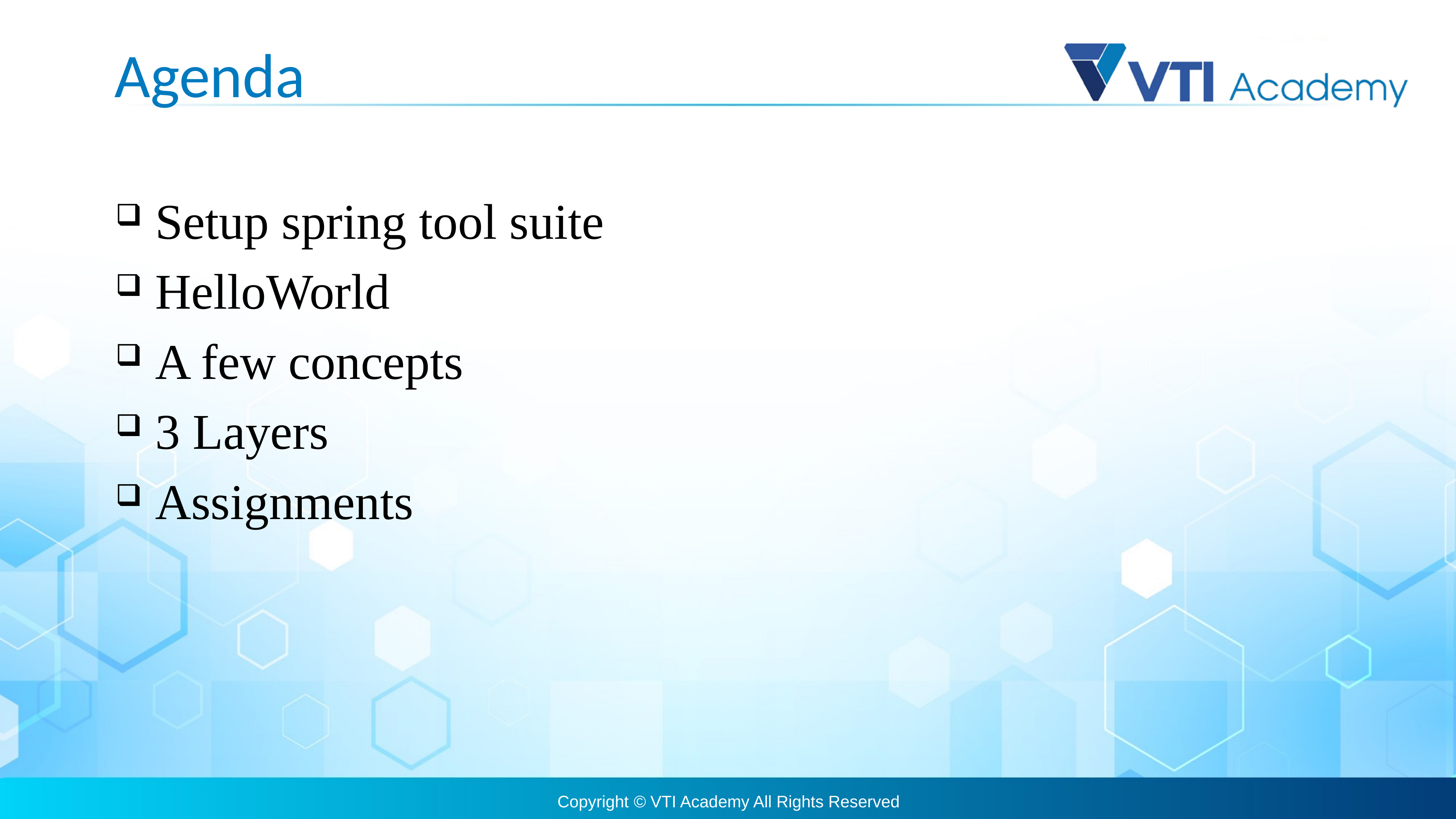

# Agenda
 Setup spring tool suite
 HelloWorld
 A few concepts
 3 Layers
 Assignments
Copyright © VTI Academy All Rights Reserved